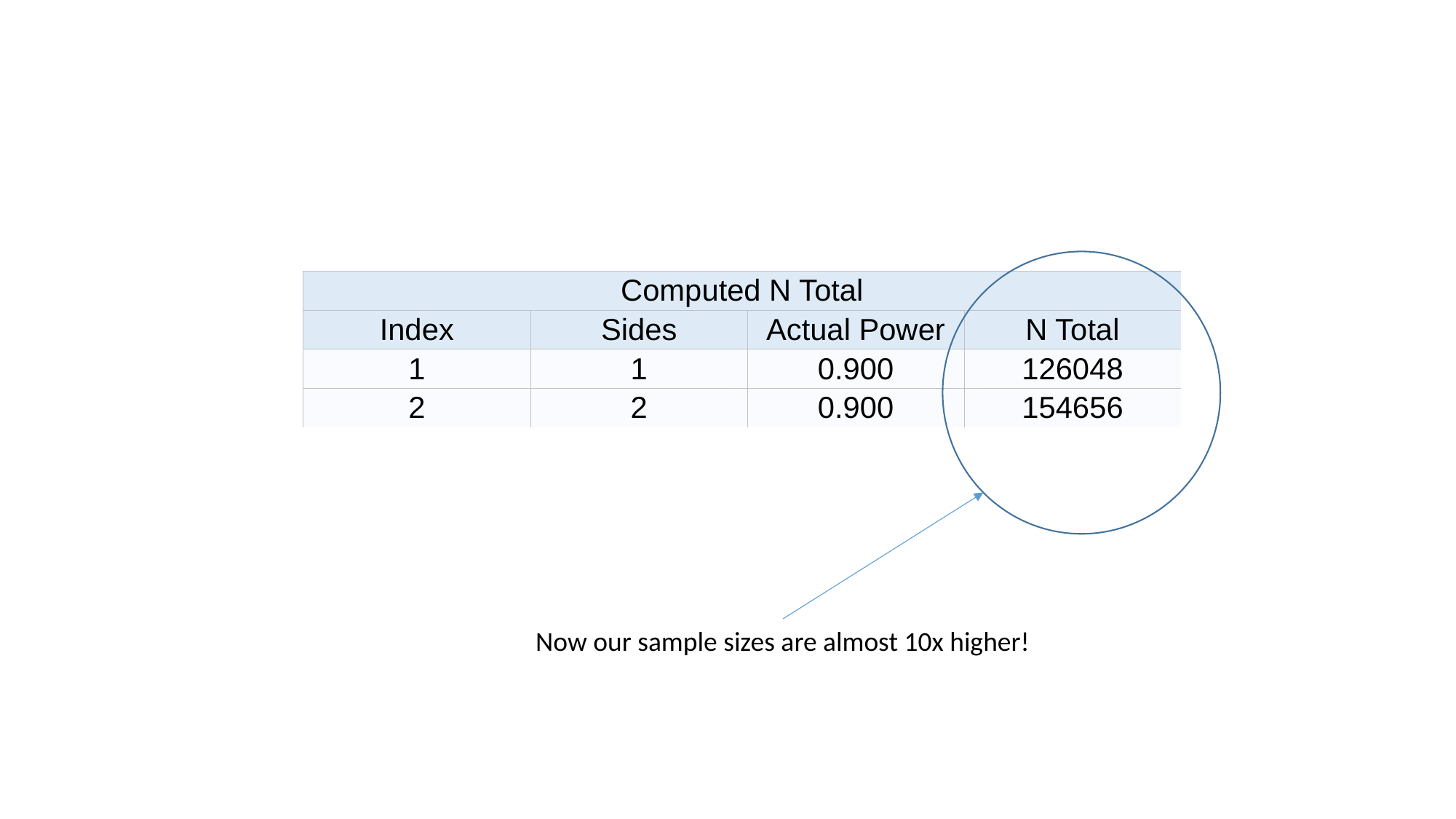

| Computed N Total |  |  |  |
| --- | --- | --- | --- |
| Index | Sides | Actual Power | N Total |
| 1 | 1 | 0.900 | 126048 |
| 2 | 2 | 0.900 | 154656 |
Now our sample sizes are almost 10x higher!